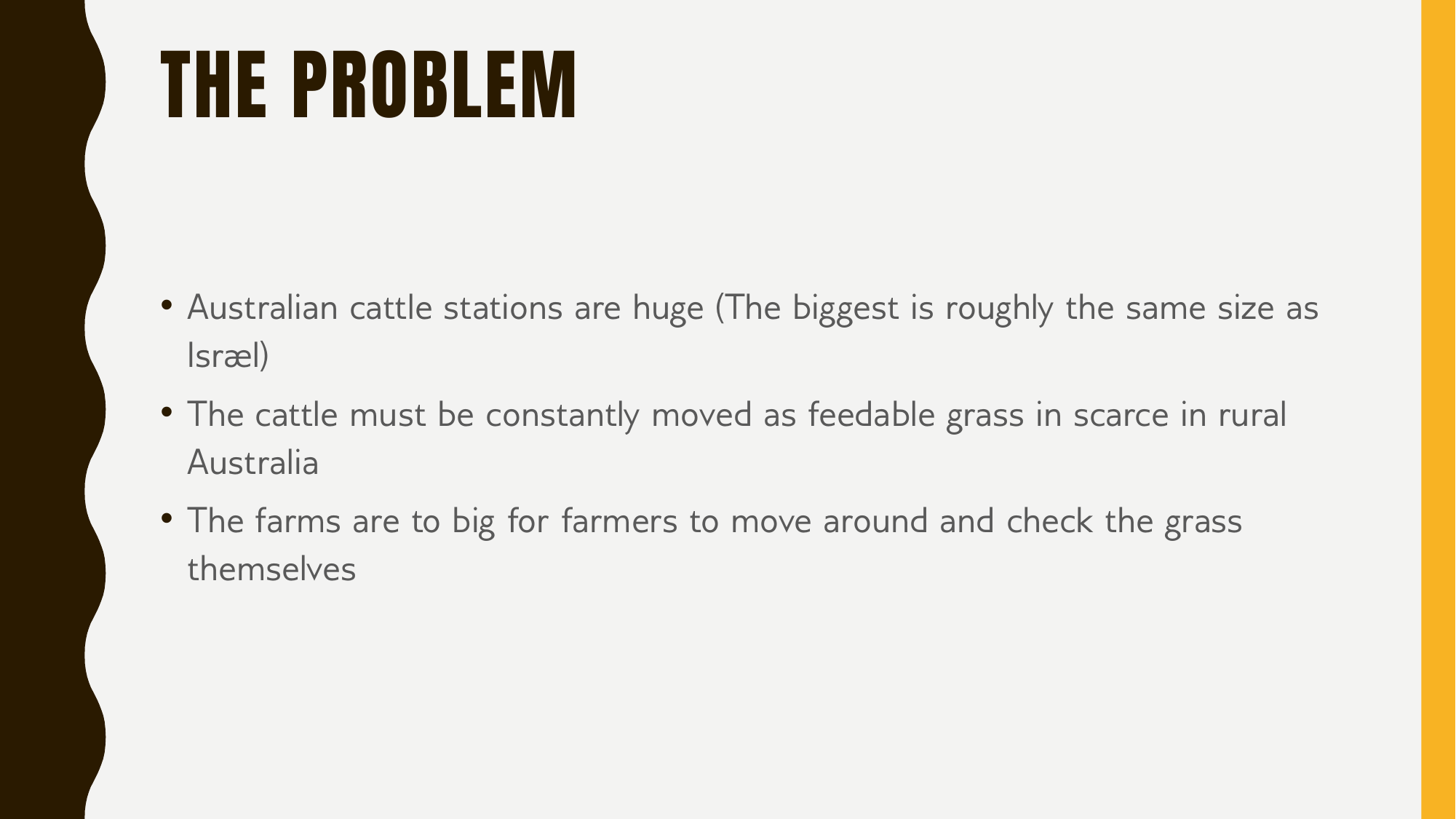

# The problem
Australian cattle stations are huge (The biggest is roughly the same size as Israel)
The cattle must be constantly moved as feedable grass in scarce in rural Australia
The farms are to big for farmers to move around and check the grass themselves